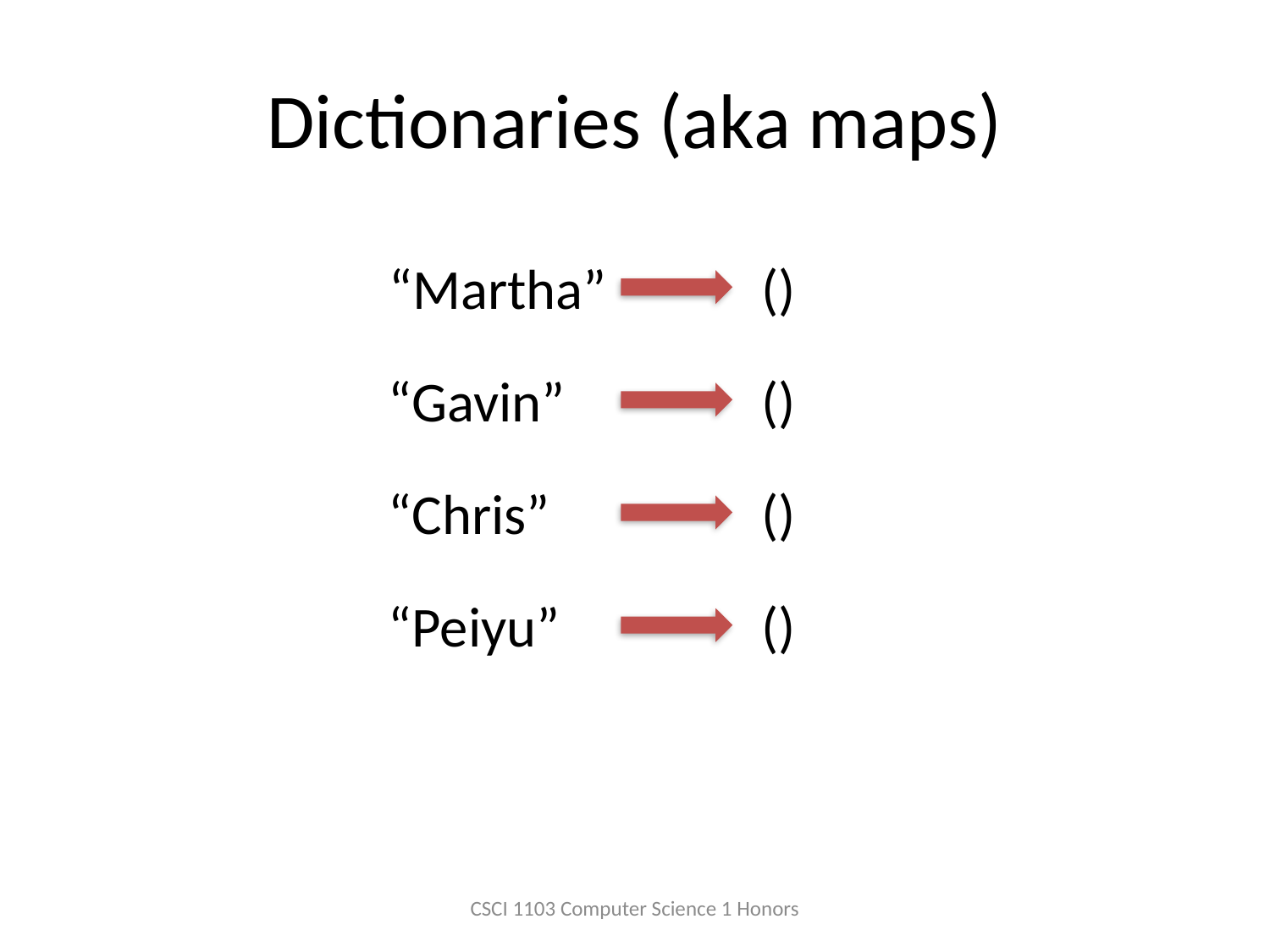

# Dictionaries (aka maps)
“Martha”
()

“Gavin”
()

“Chris”
()

“Peiyu”
()

CSCI 1103 Computer Science 1 Honors